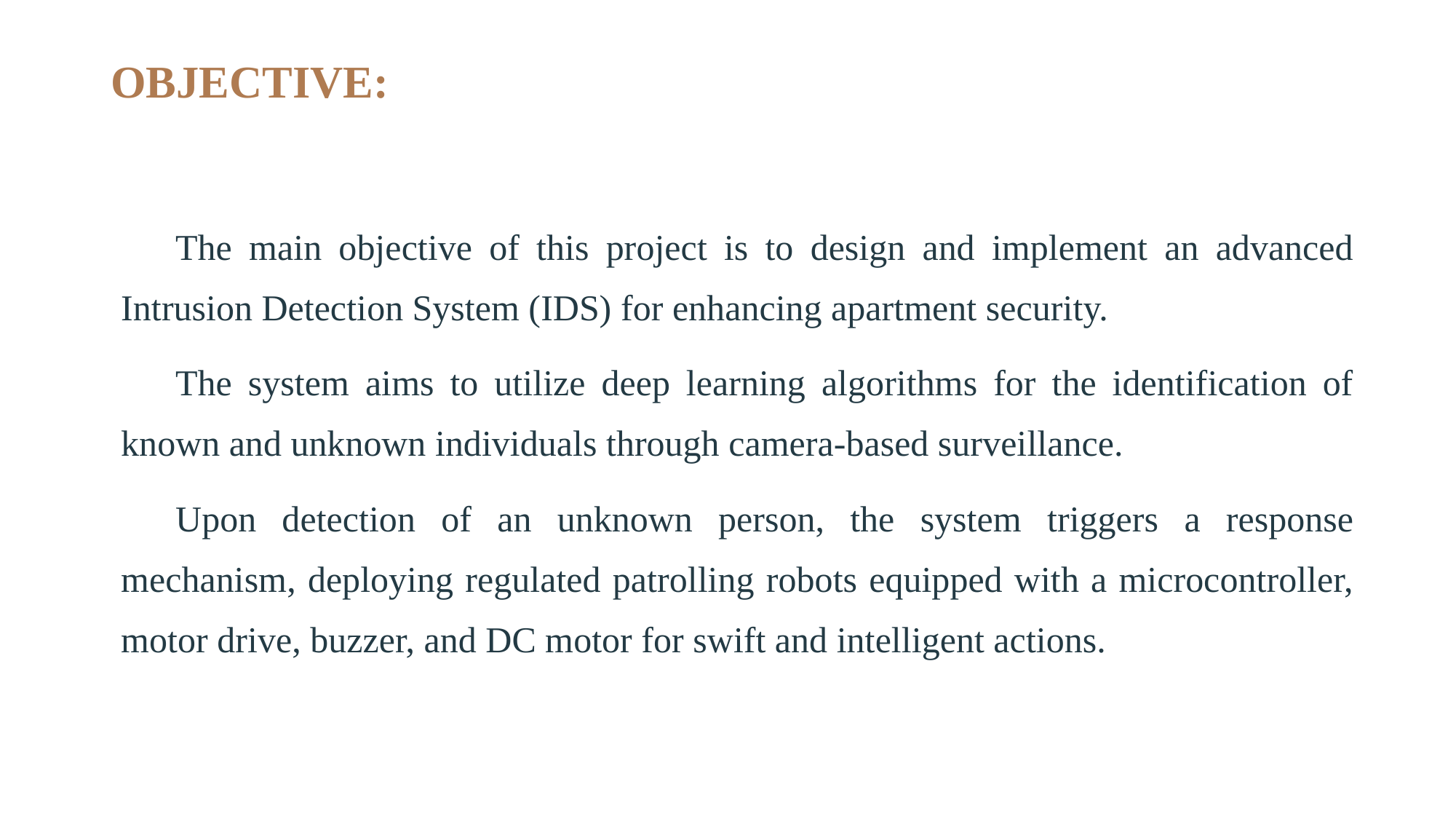

# OBJECTIVE:
The main objective of this project is to design and implement an advanced Intrusion Detection System (IDS) for enhancing apartment security.
The system aims to utilize deep learning algorithms for the identification of known and unknown individuals through camera-based surveillance.
Upon detection of an unknown person, the system triggers a response mechanism, deploying regulated patrolling robots equipped with a microcontroller, motor drive, buzzer, and DC motor for swift and intelligent actions.